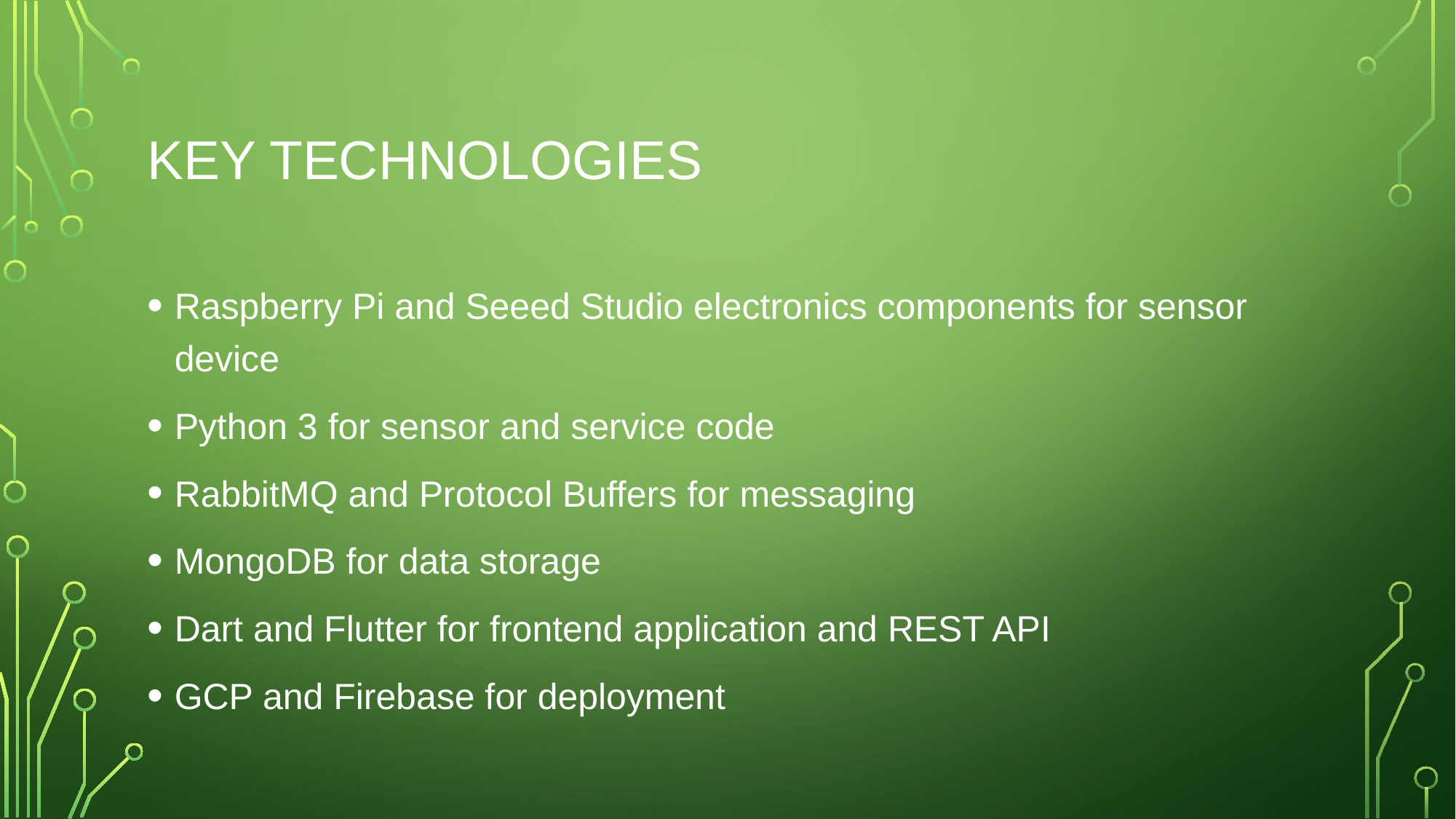

# Key Technologies
Raspberry Pi and Seeed Studio electronics components for sensor device
Python 3 for sensor and service code
RabbitMQ and Protocol Buffers for messaging
MongoDB for data storage
Dart and Flutter for frontend application and REST API
GCP and Firebase for deployment